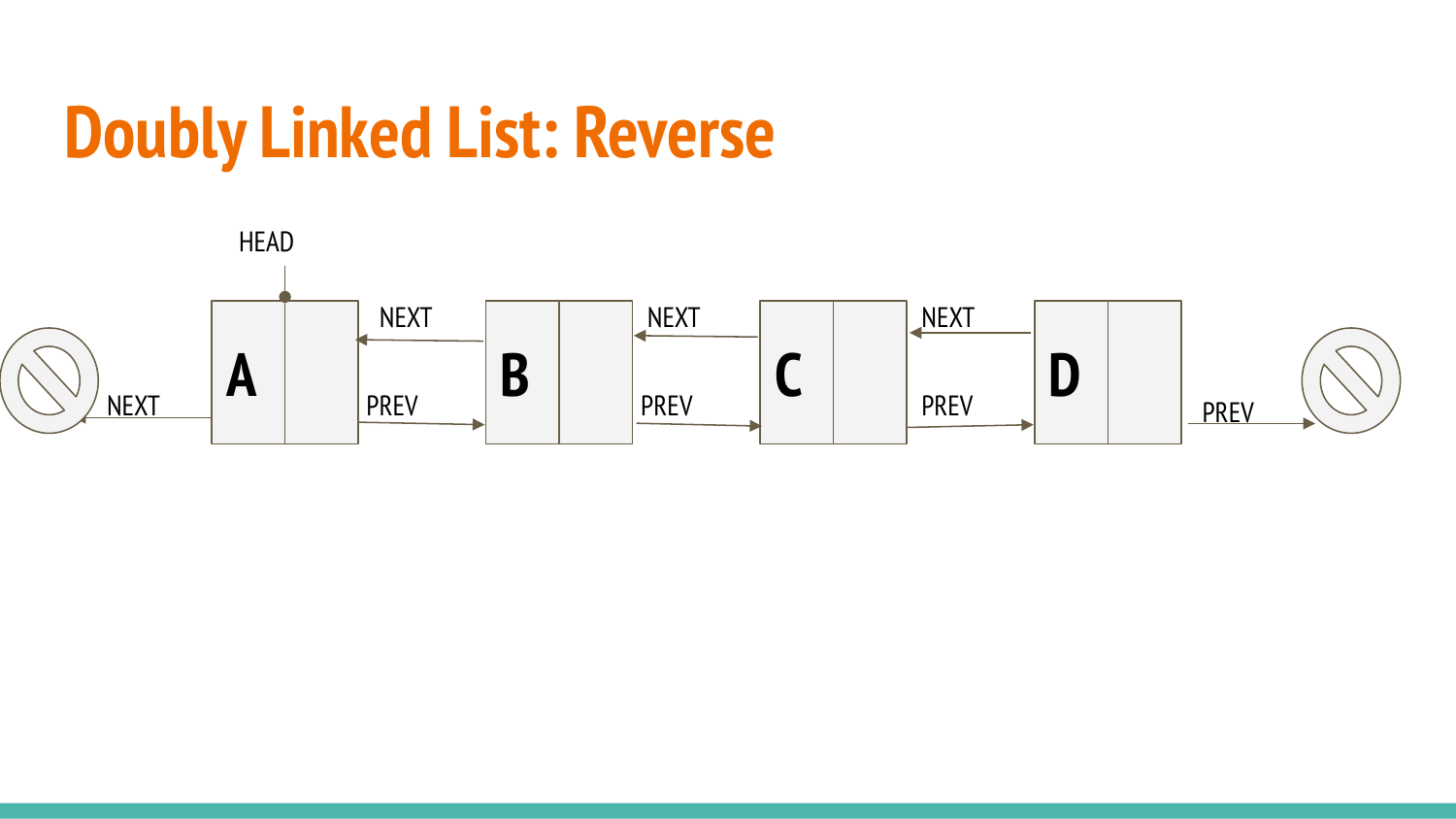

# Doubly Linked List: Reverse

HEAD
NEXT
NEXT
NEXT
A
B
C
D

NEXT
PREV
PREV
PREV
PREV